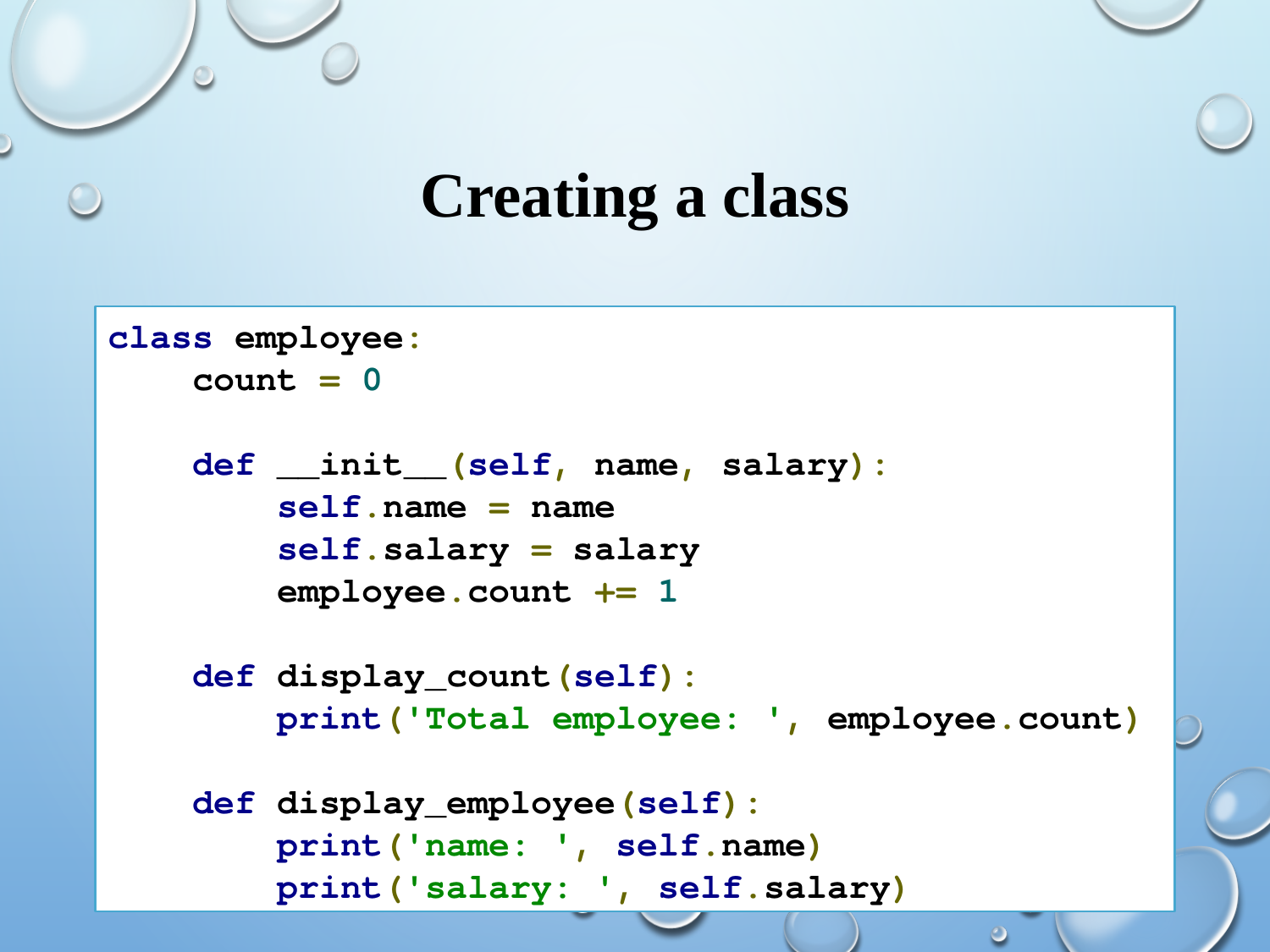

# Creating a class
class employee:
    count = 0

    def __init__(self, name, salary):
        self.name = name
        self.salary = salary
        employee.count += 1

    def display_count(self):
        print('Total employee: ', employee.count)

    def display_employee(self):
        print('name: ', self.name)
        print('salary: ', self.salary)